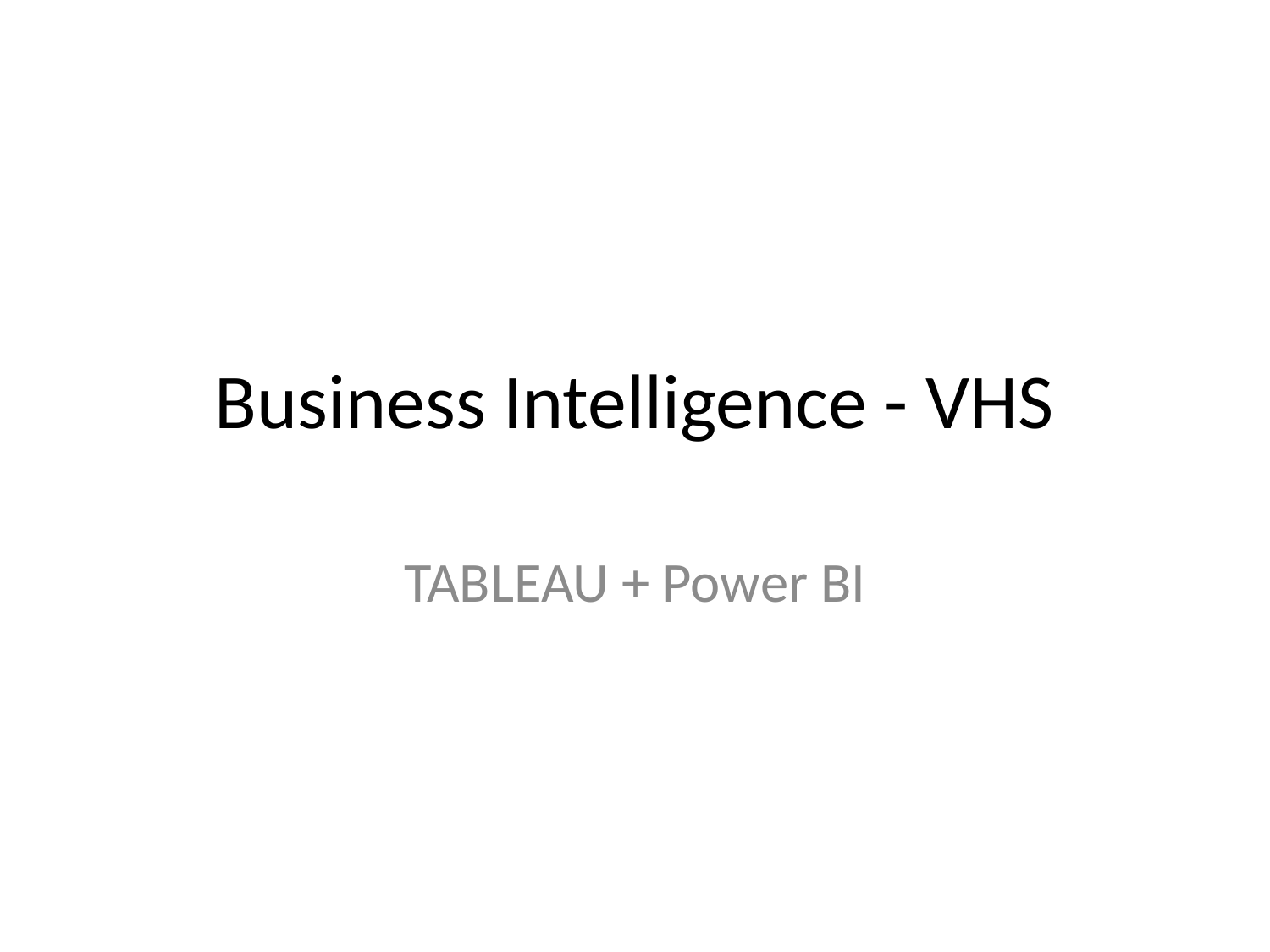

# Business Intelligence - VHS
TABLEAU + Power BI